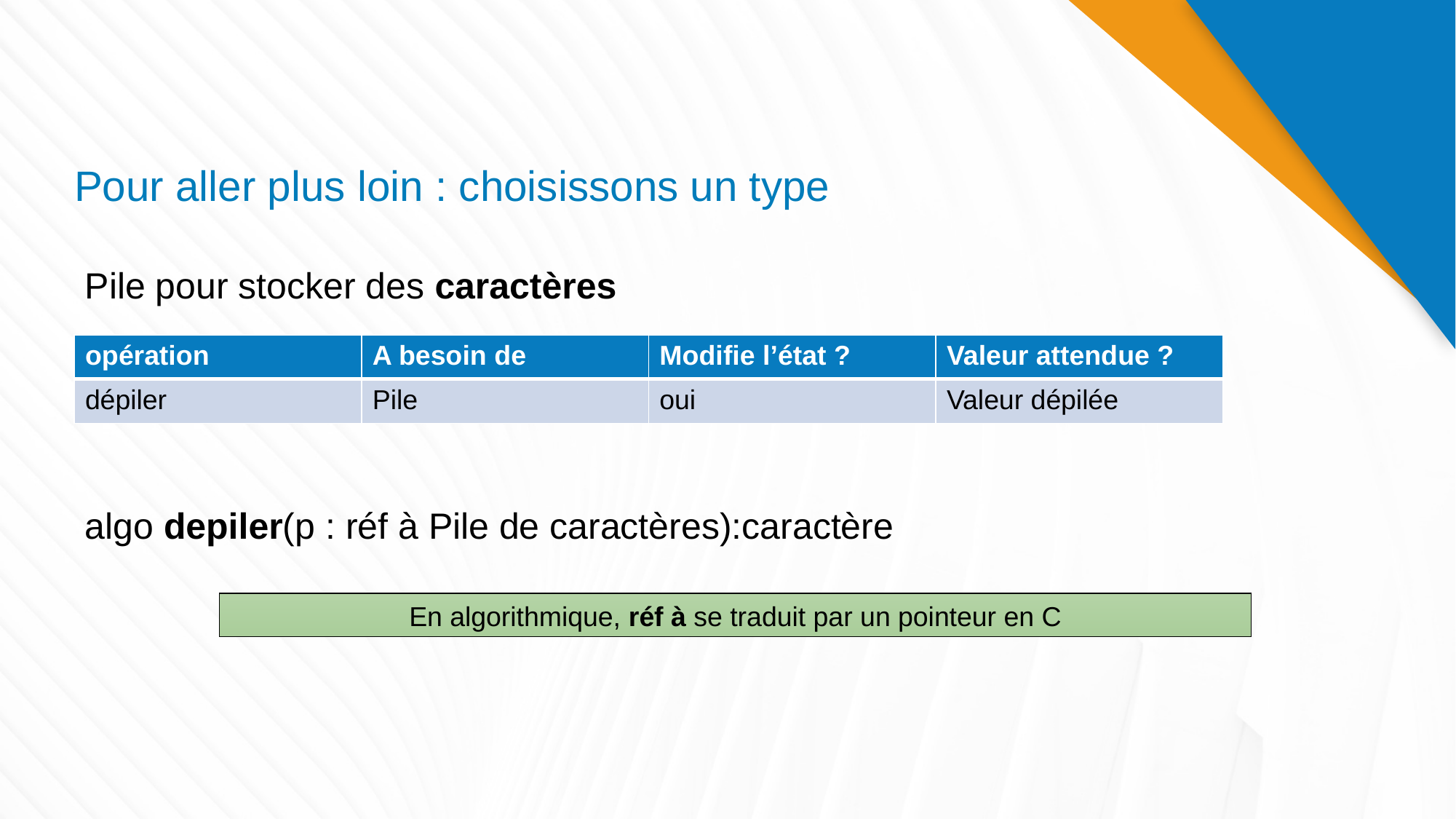

# Pour aller plus loin : choisissons un type
Pile pour stocker des caractères
| opération | A besoin de | Modifie l’état ? | Valeur attendue ? |
| --- | --- | --- | --- |
| dépiler | Pile | oui | Valeur dépilée |
algo depiler(p : réf à Pile de caractères):caractère
En algorithmique, réf à se traduit par un pointeur en C